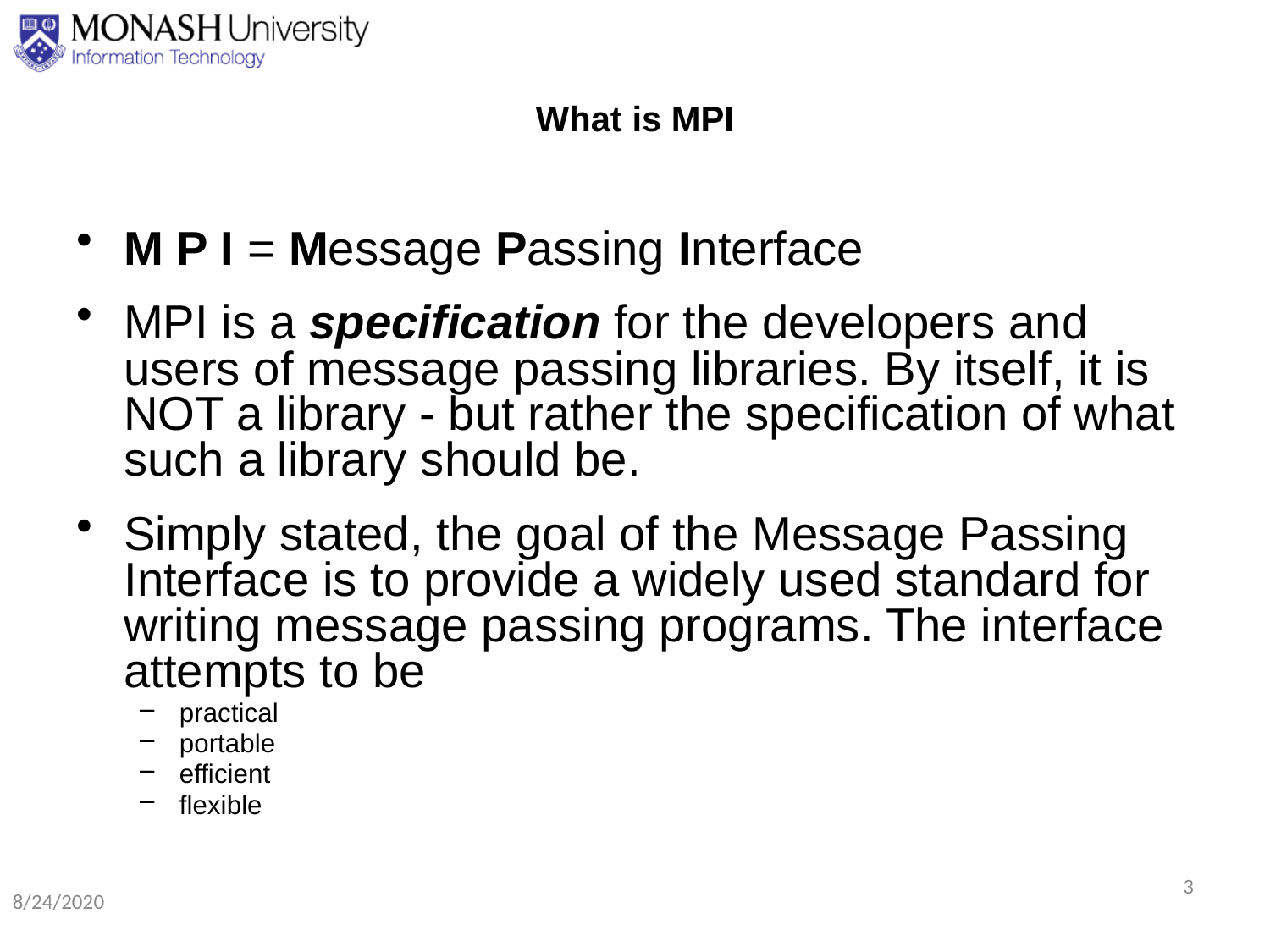

# What is MPI
M P I = Message Passing Interface
MPI is a specification for the developers and users of message passing libraries. By itself, it is NOT a library - but rather the specification of what such a library should be.
Simply stated, the goal of the Message Passing Interface is to provide a widely used standard for writing message passing programs. The interface attempts to be
practical
portable
efficient
flexible

3
8/24/2020